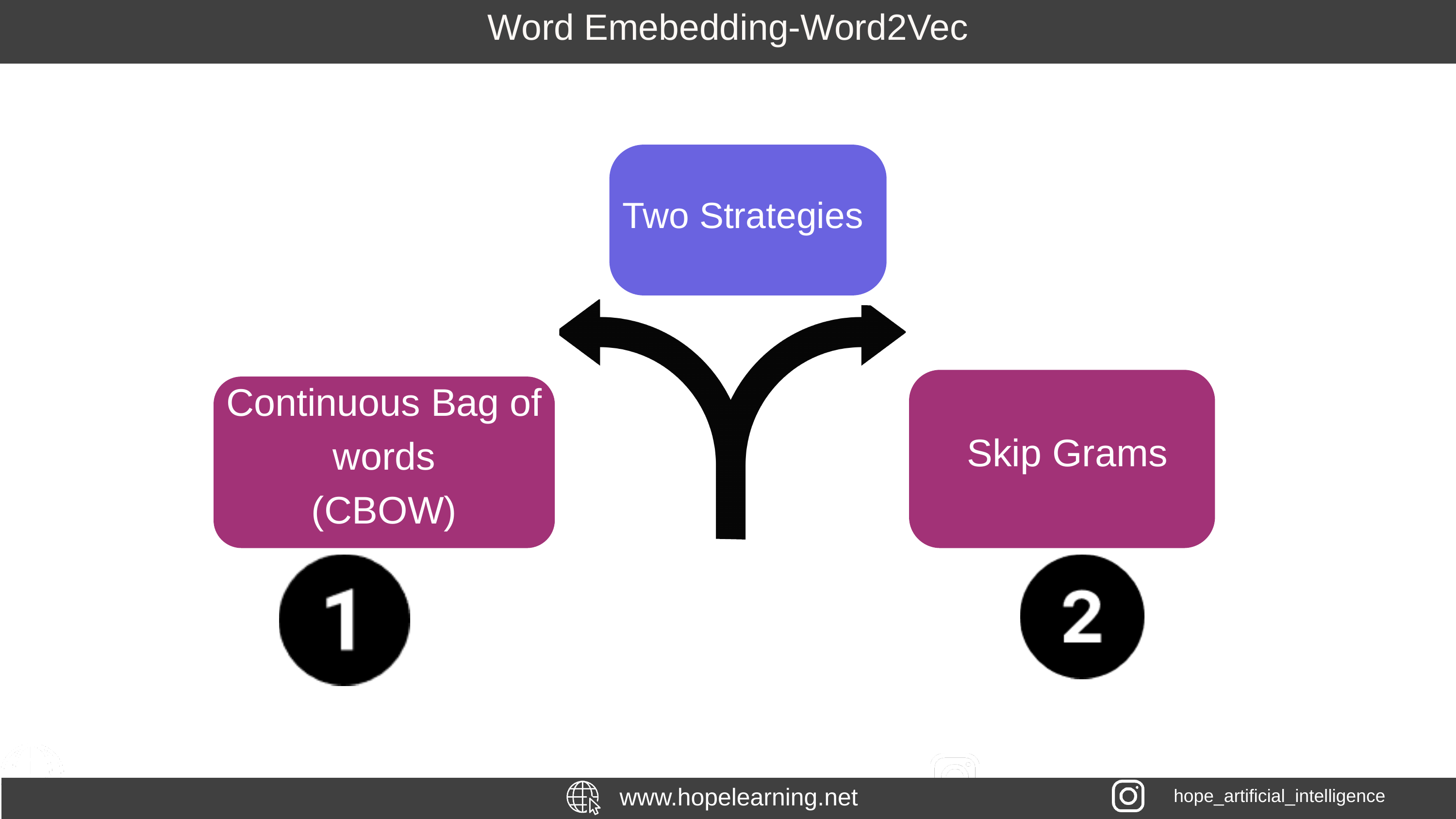

Word Emebedding-Word2Vec

Two Strategies

 Skip Grams

Continuous Bag of words
(CBOW)

www.hopelearning.net
hope_artificial_intelligence

hope_artificial_intelligence
www.hopelearning.net